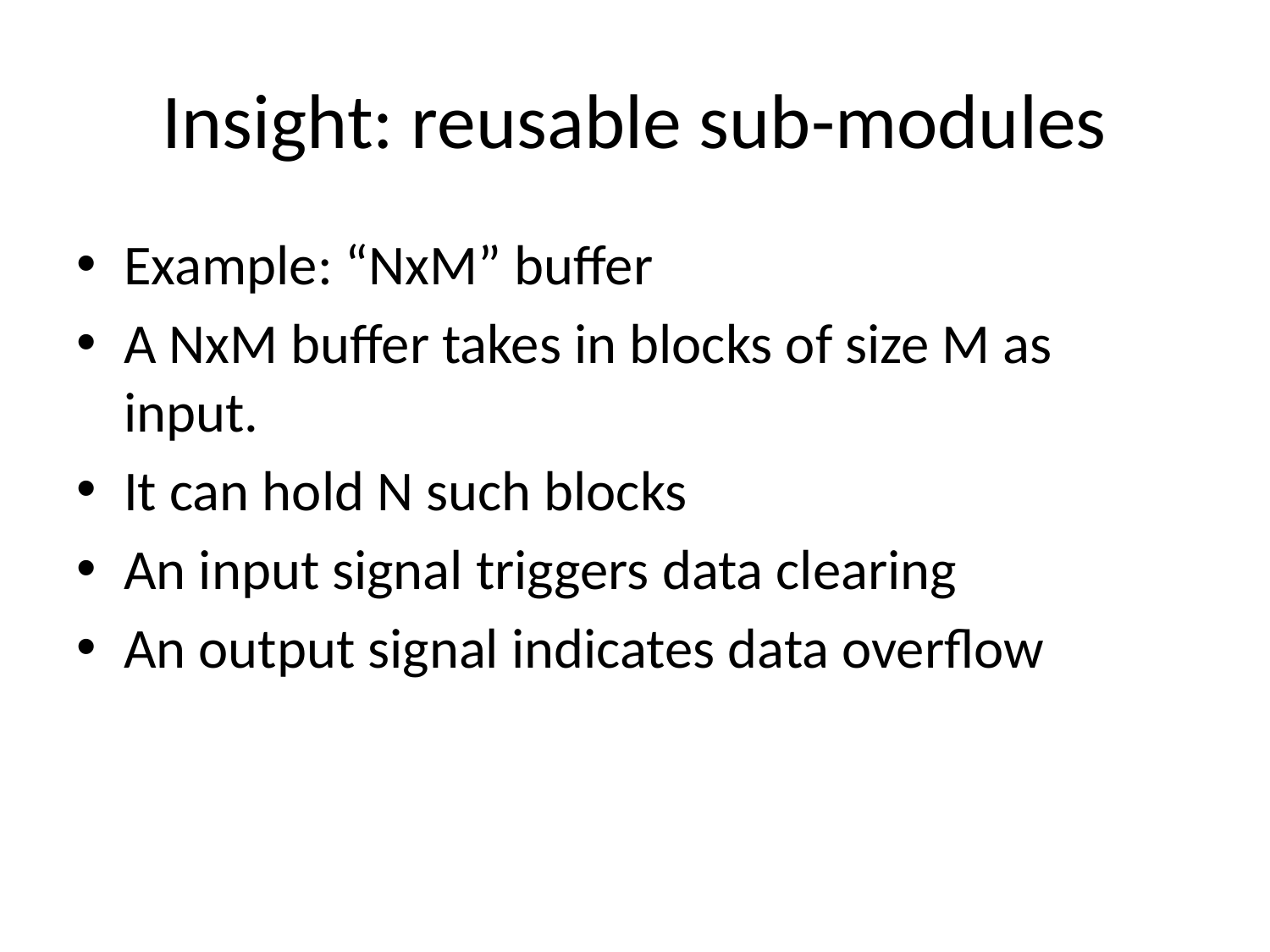

# Insight: reusable sub-modules
Example: “NxM” buffer
A NxM buffer takes in blocks of size M as input.
It can hold N such blocks
An input signal triggers data clearing
An output signal indicates data overflow